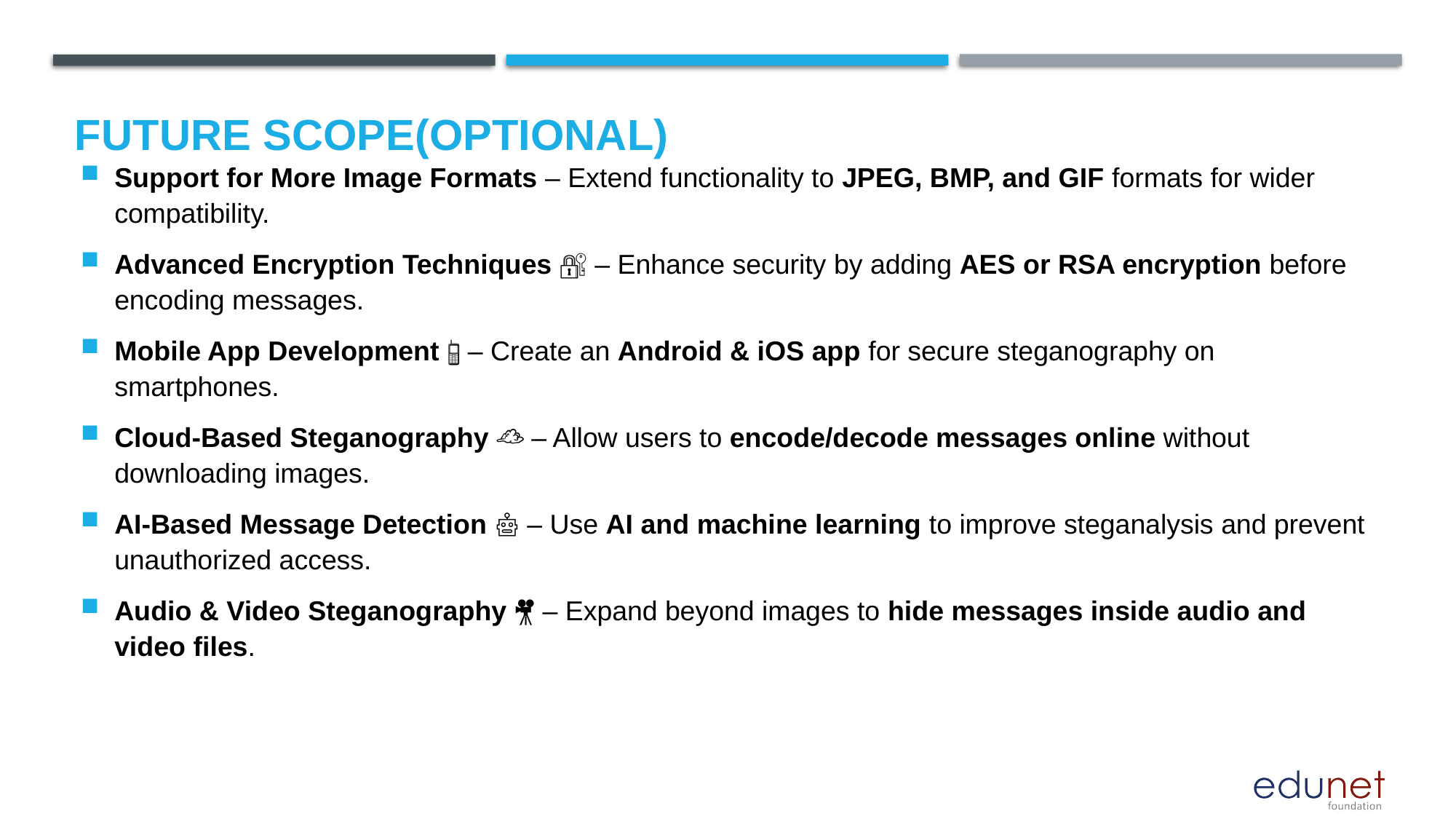

Future scope(optional)
Support for More Image Formats – Extend functionality to JPEG, BMP, and GIF formats for wider compatibility.
Advanced Encryption Techniques 🔐 – Enhance security by adding AES or RSA encryption before encoding messages.
Mobile App Development 📱 – Create an Android & iOS app for secure steganography on smartphones.
Cloud-Based Steganography ☁️ – Allow users to encode/decode messages online without downloading images.
AI-Based Message Detection 🤖 – Use AI and machine learning to improve steganalysis and prevent unauthorized access.
Audio & Video Steganography 🎥 – Expand beyond images to hide messages inside audio and video files.